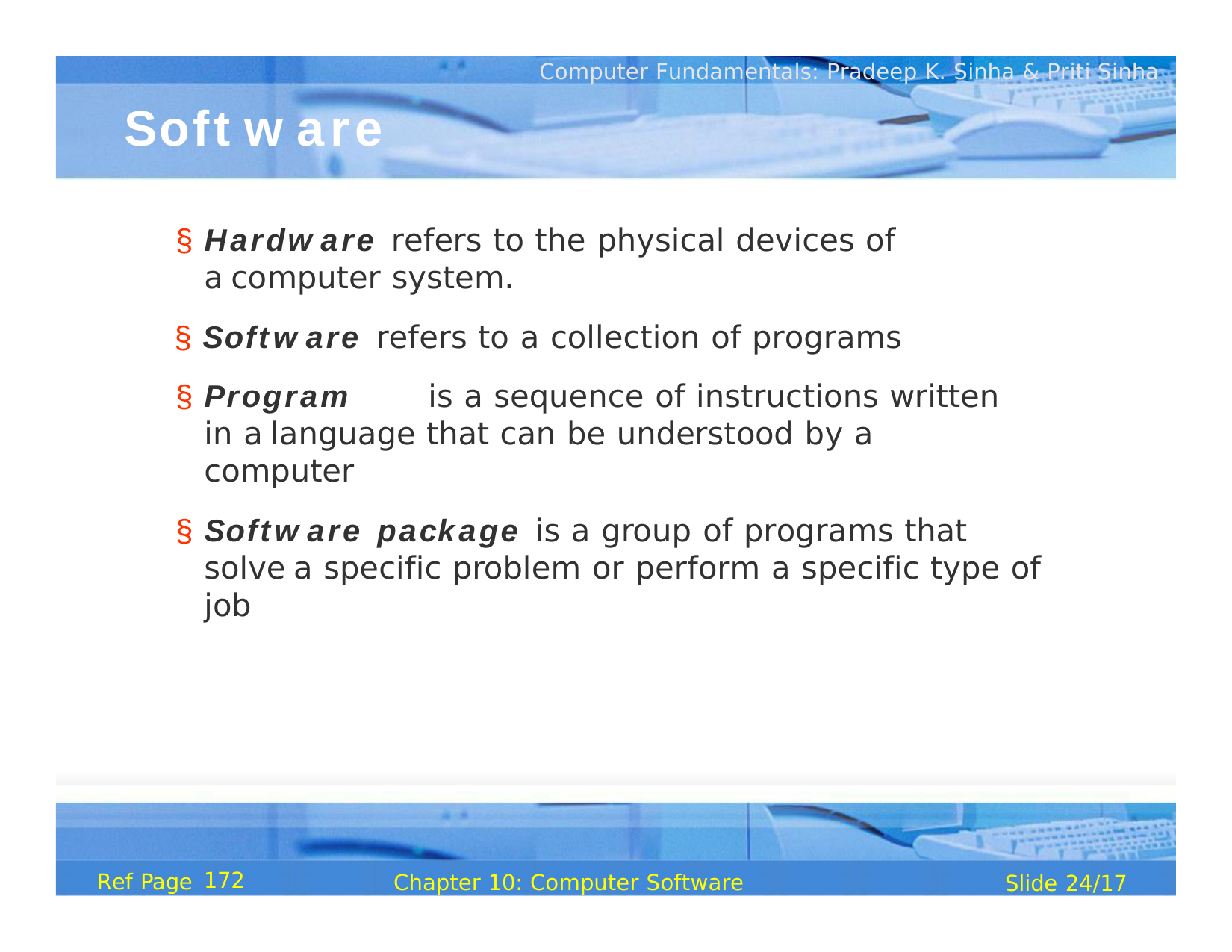

Computer Fundamentals: Pradeep K. Sinha & Priti Sinha
# Soft w are
§ Hardw are  refers to the physical devices of a computer system.
§ Softw are  refers to a collection of programs
§ Program	is a sequence of instructions written in a language that can be understood by a computer
§ Softw are  package  is a group of programs that solve a specific problem or perform a specific type of job

172
Ref Page
Chapter 10: Computer Software
Slide 24/17